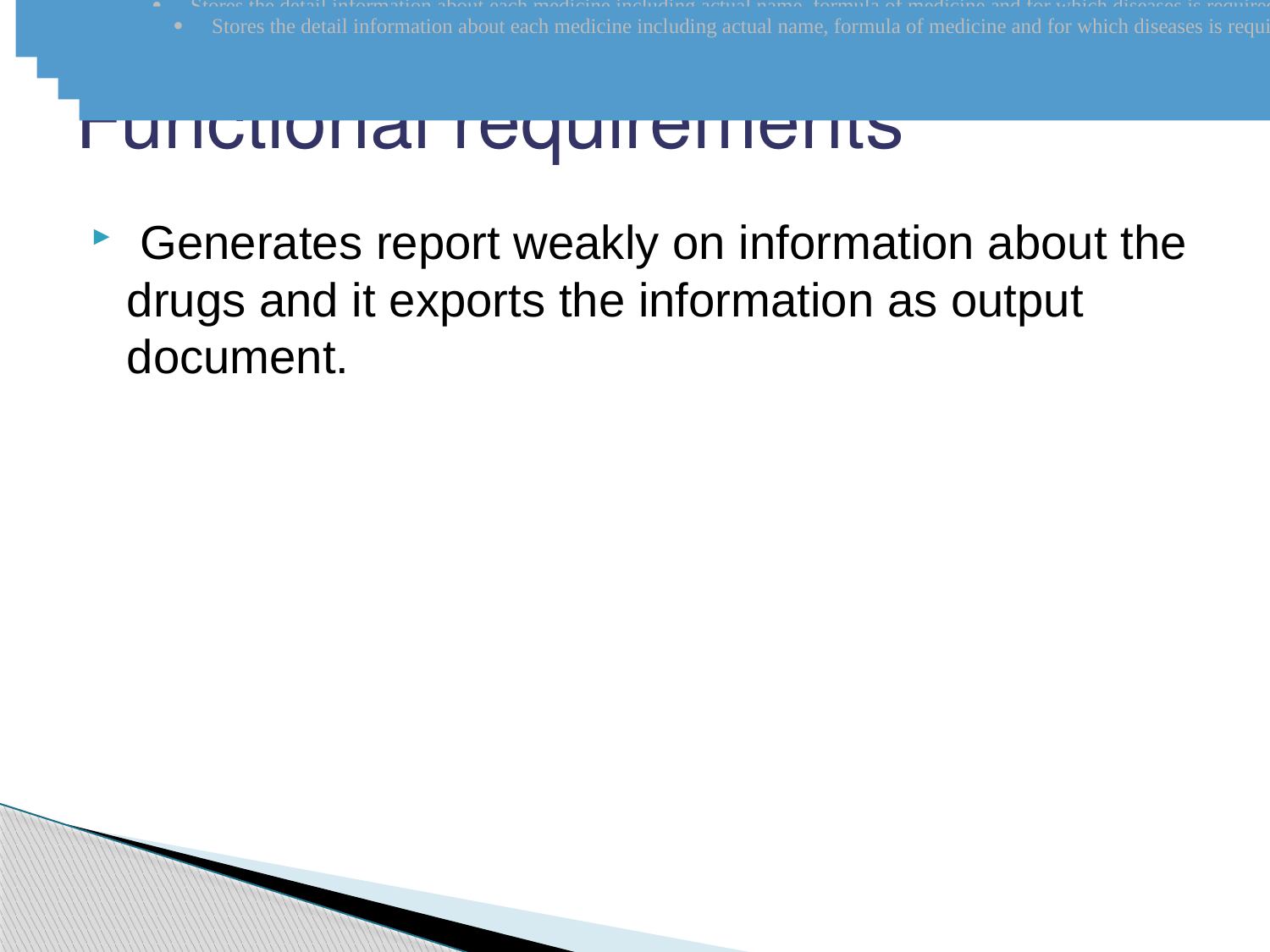

•         Stores the detail information about each medicine including actual name, formula of medicine and for which diseases is required.

•         Stores the detail information about each medicine including actual name, formula of medicine and for which diseases is required.

# Functional requirements
•         Stores the detail information about each medicine including actual name, formula of medicine and for which diseases is required.

•         Stores the detail information about each medicine including actual name, formula of medicine and for which diseases is required.

 Generates report weakly on information about the drugs and it exports the information as output document.